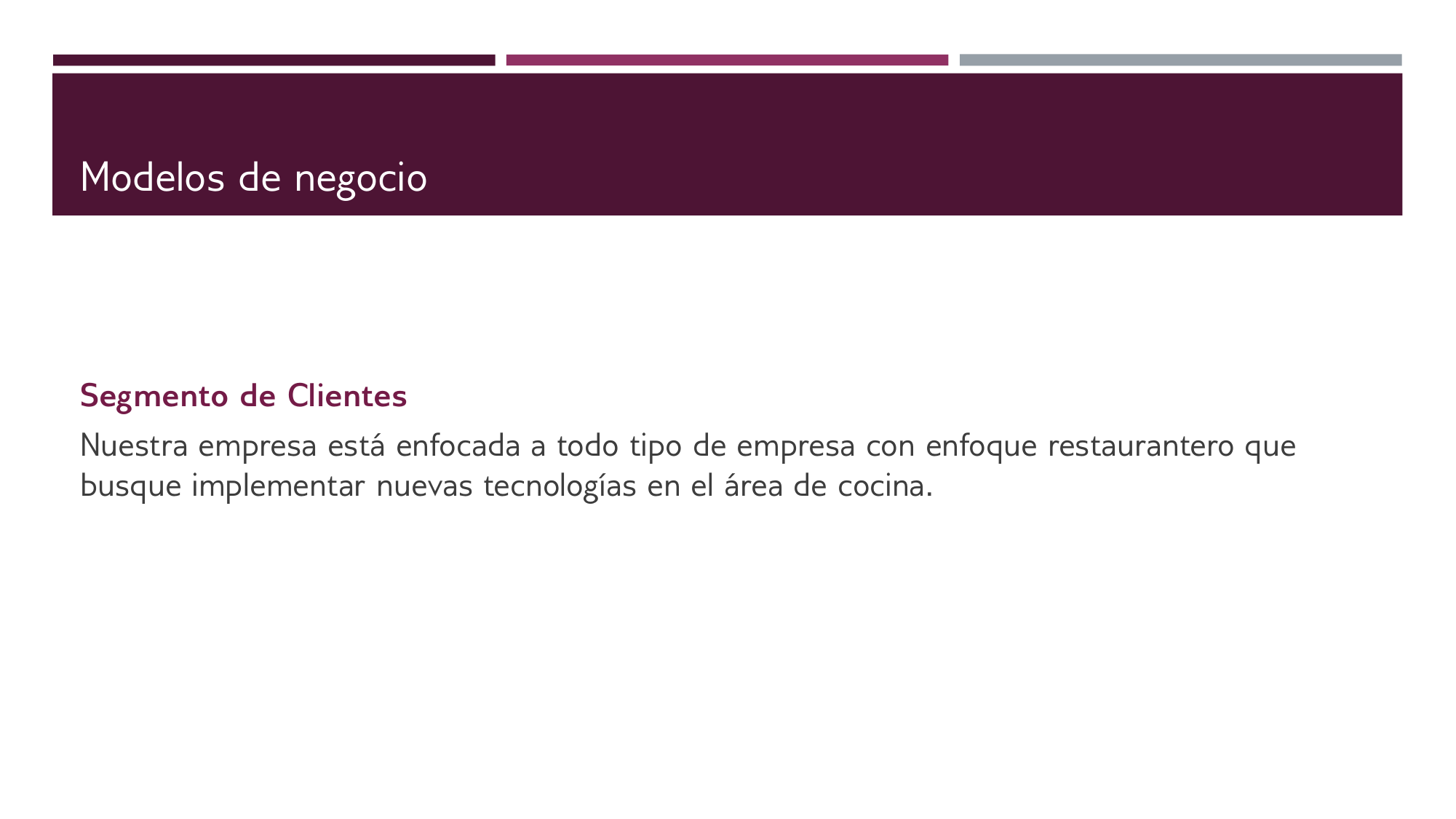

# Modelos de negocio
Segmento de Clientes
Nuestra empresa está enfocada a todo tipo de empresa con enfoque restaurantero que busque implementar nuevas tecnologías en el área de cocina.